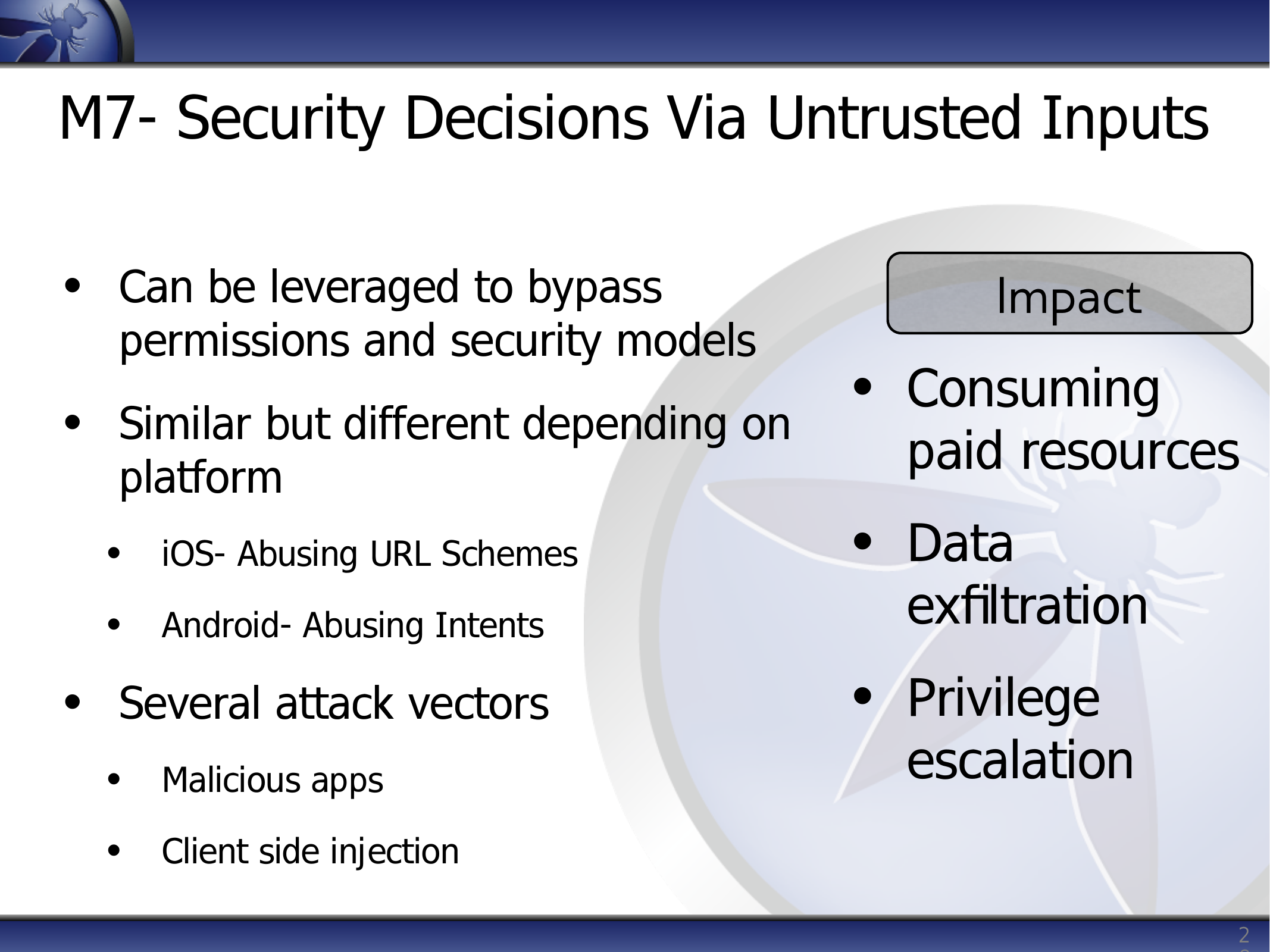

# M7- Security Decisions Via Untrusted Inputs
Can be leveraged to bypass permissions and security models
Similar but different depending on platform
iOS- Abusing URL Schemes
Android- Abusing Intents
Several attack vectors
Malicious apps
Client side injection

Impact
Consuming paid resources
Data exfiltration
Privilege escalation

28